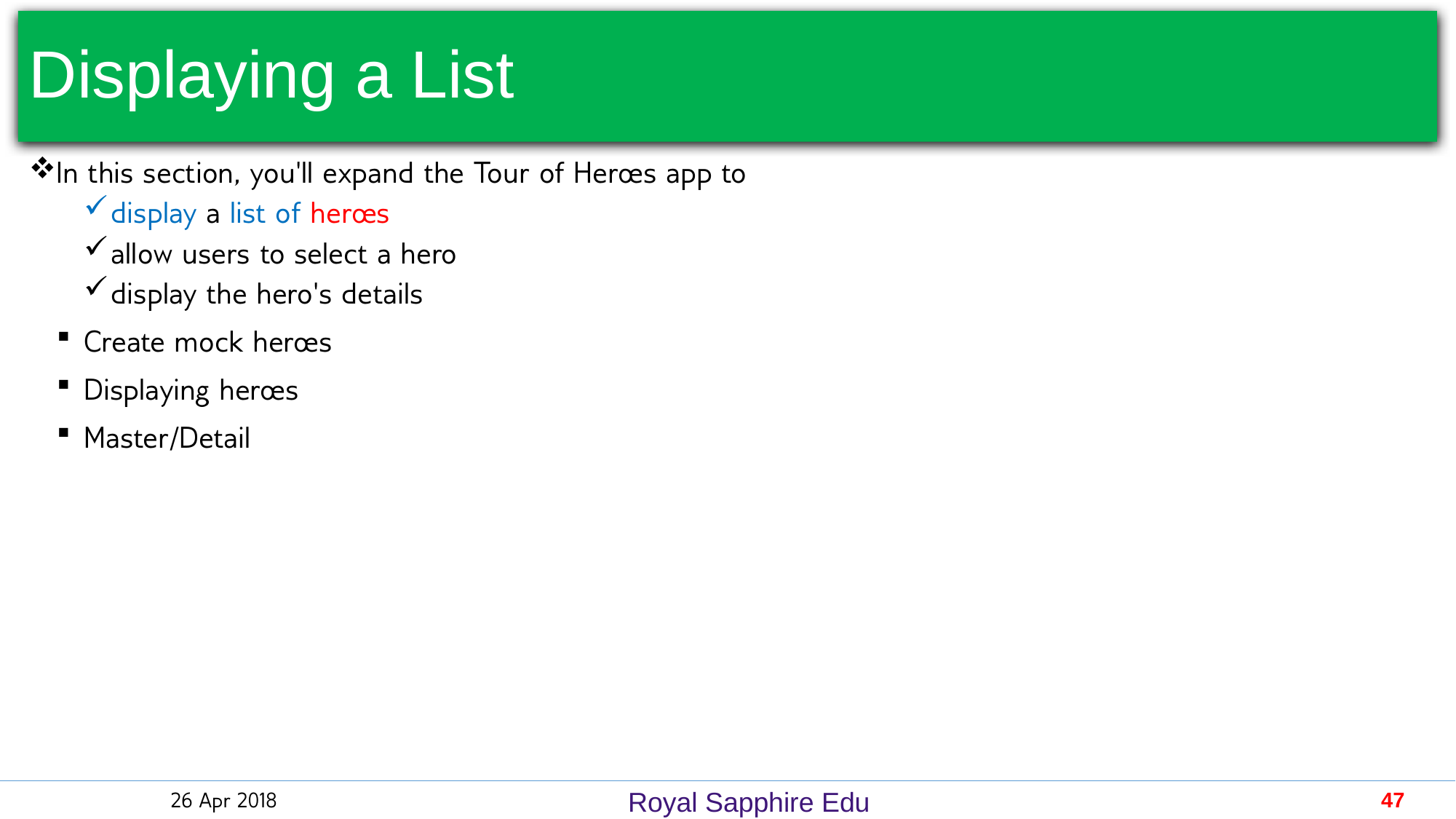

# Displaying a List
In this section, you'll expand the Tour of Heroes app to
display a list of heroes
allow users to select a hero
display the hero's details
Create mock heroes
Displaying heroes
Master/Detail
26 Apr 2018
47